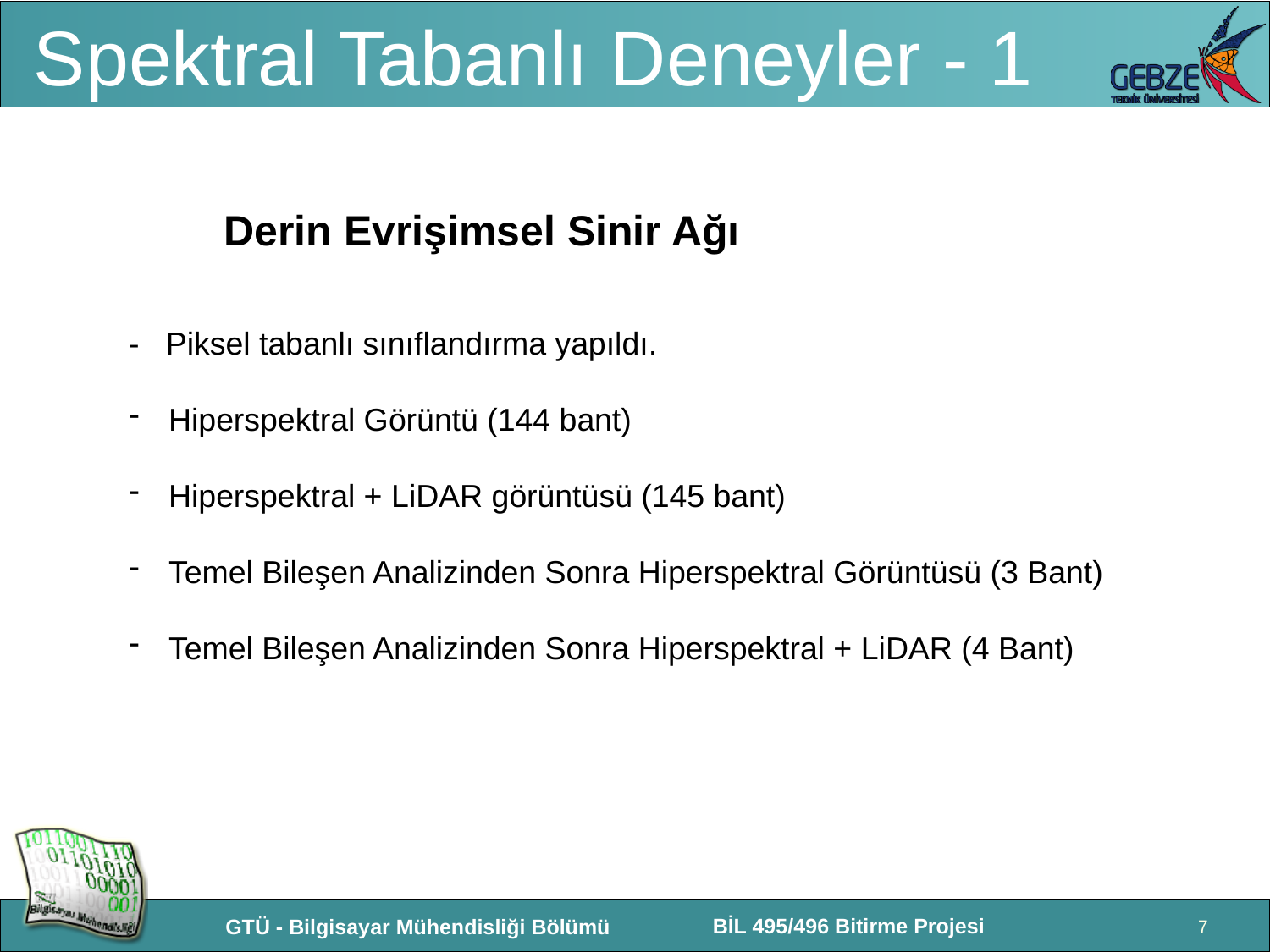

# Spektral Tabanlı Deneyler - 1

Derin Evrişimsel Sinir Ağı
-   Piksel tabanlı sınıflandırma yapıldı.

Hiperspektral Görüntü (144 bant)

Hiperspektral + LiDAR görüntüsü (145 bant)

Temel Bileşen Analizinden Sonra Hiperspektral Görüntüsü (3 Bant)

Temel Bileşen Analizinden Sonra Hiperspektral + LiDAR (4 Bant)
7